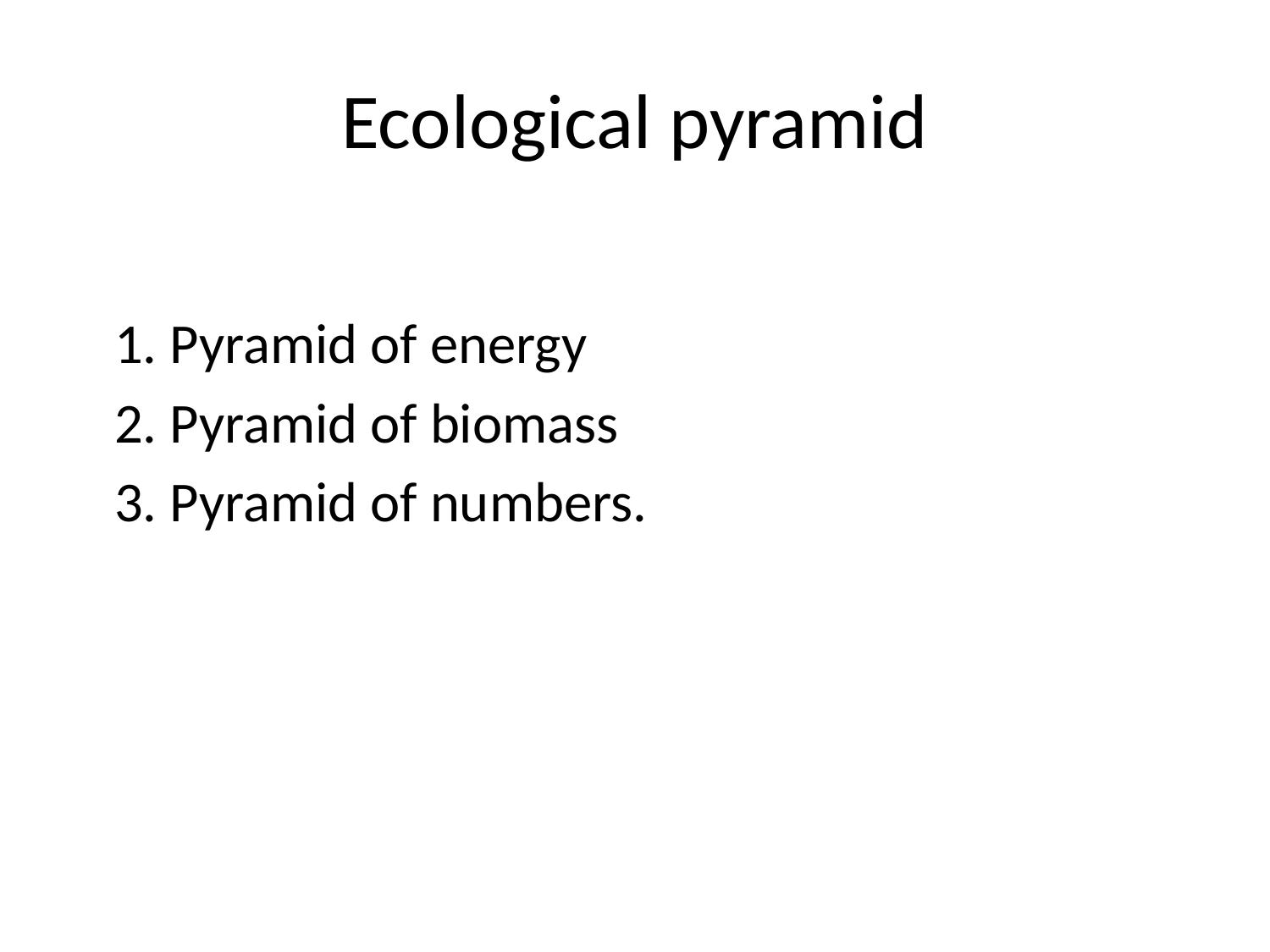

# Ecological pyramid

   1. Pyramid of energy
   2. Pyramid of biomass
   3. Pyramid of numbers.